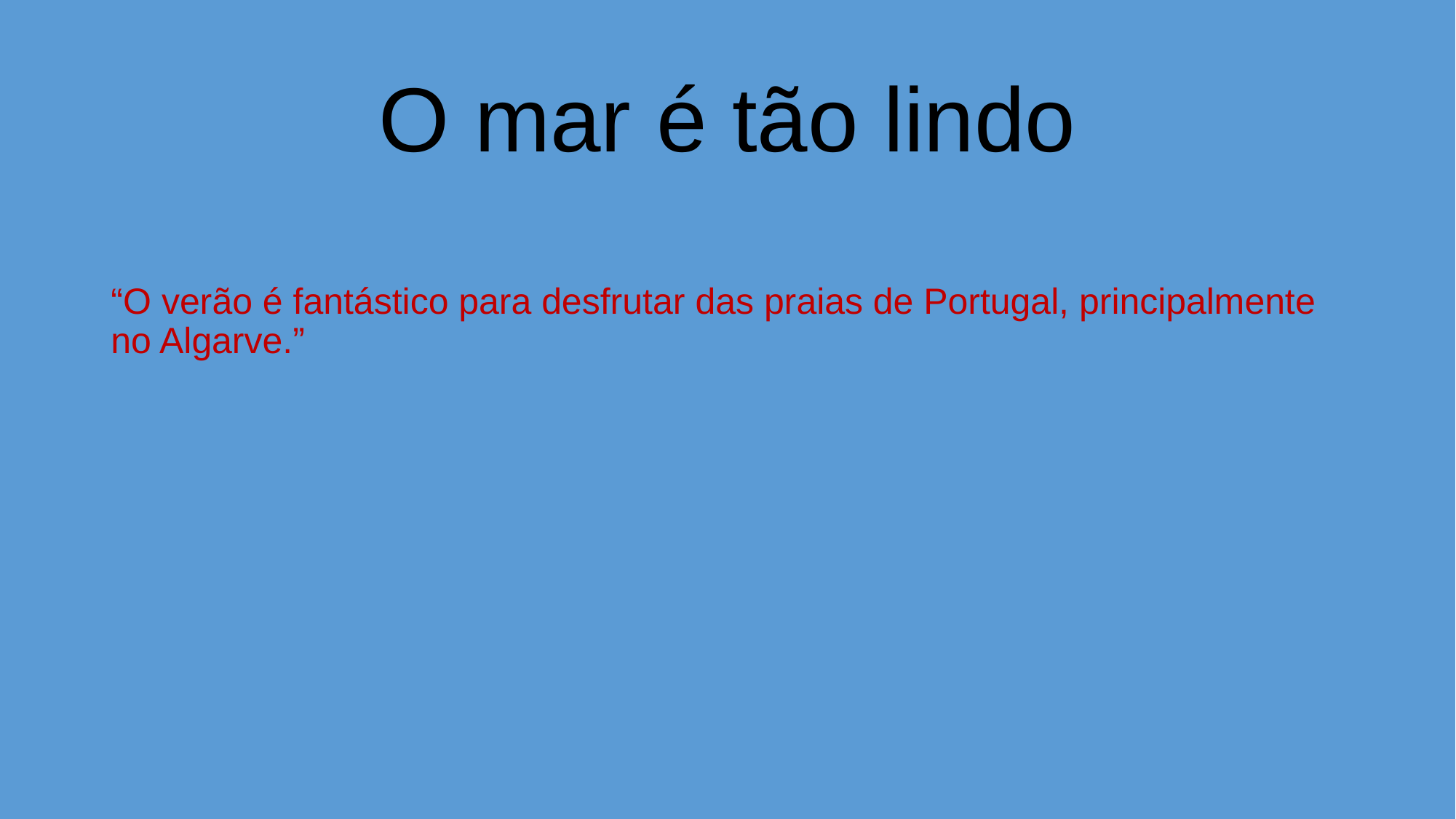

# O mar é tão lindo

“O verão é fantástico para desfrutar das praias de Portugal, principalmente no Algarve.”